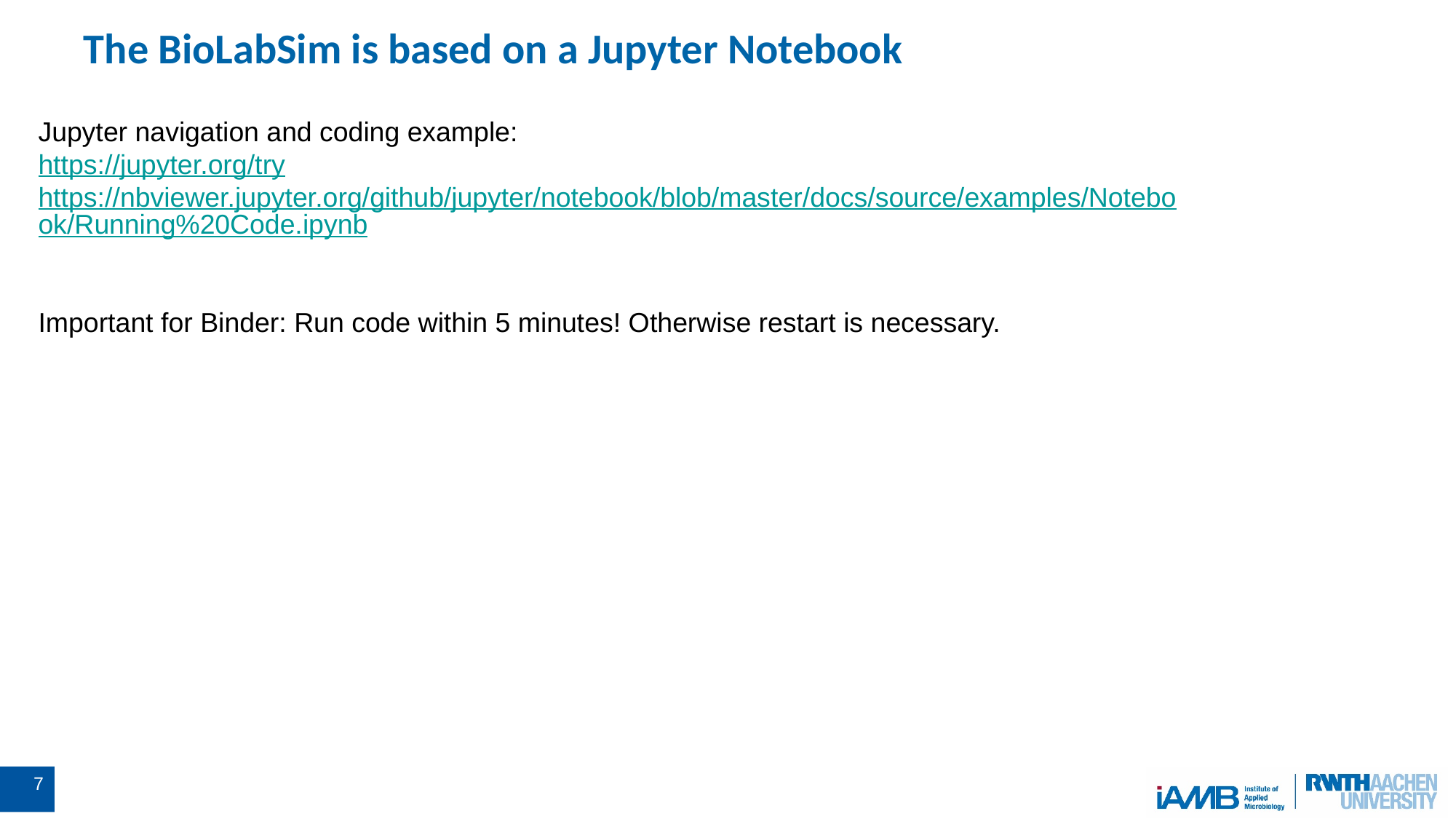

# The BioLabSim is based on a Jupyter Notebook
Jupyter navigation and coding example:
https://jupyter.org/try
https://nbviewer.jupyter.org/github/jupyter/notebook/blob/master/docs/source/examples/Notebook/Running%20Code.ipynb

Important for Binder: Run code within 5 minutes! Otherwise restart is necessary.
7